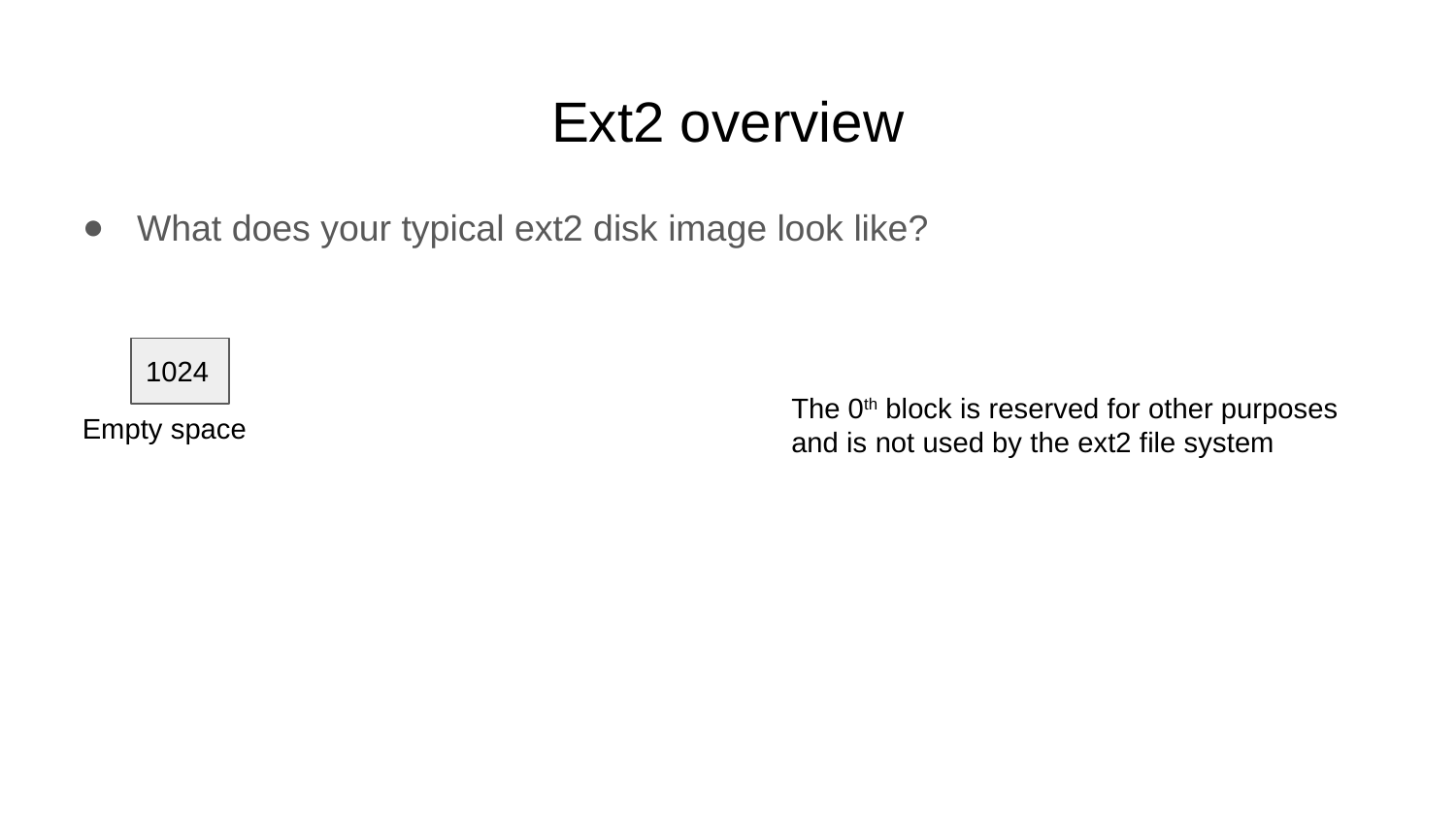

# Ext2 overview
What does your typical ext2 disk image look like?
1024
The 0th block is reserved for other purposes
and is not used by the ext2 file system
Empty space